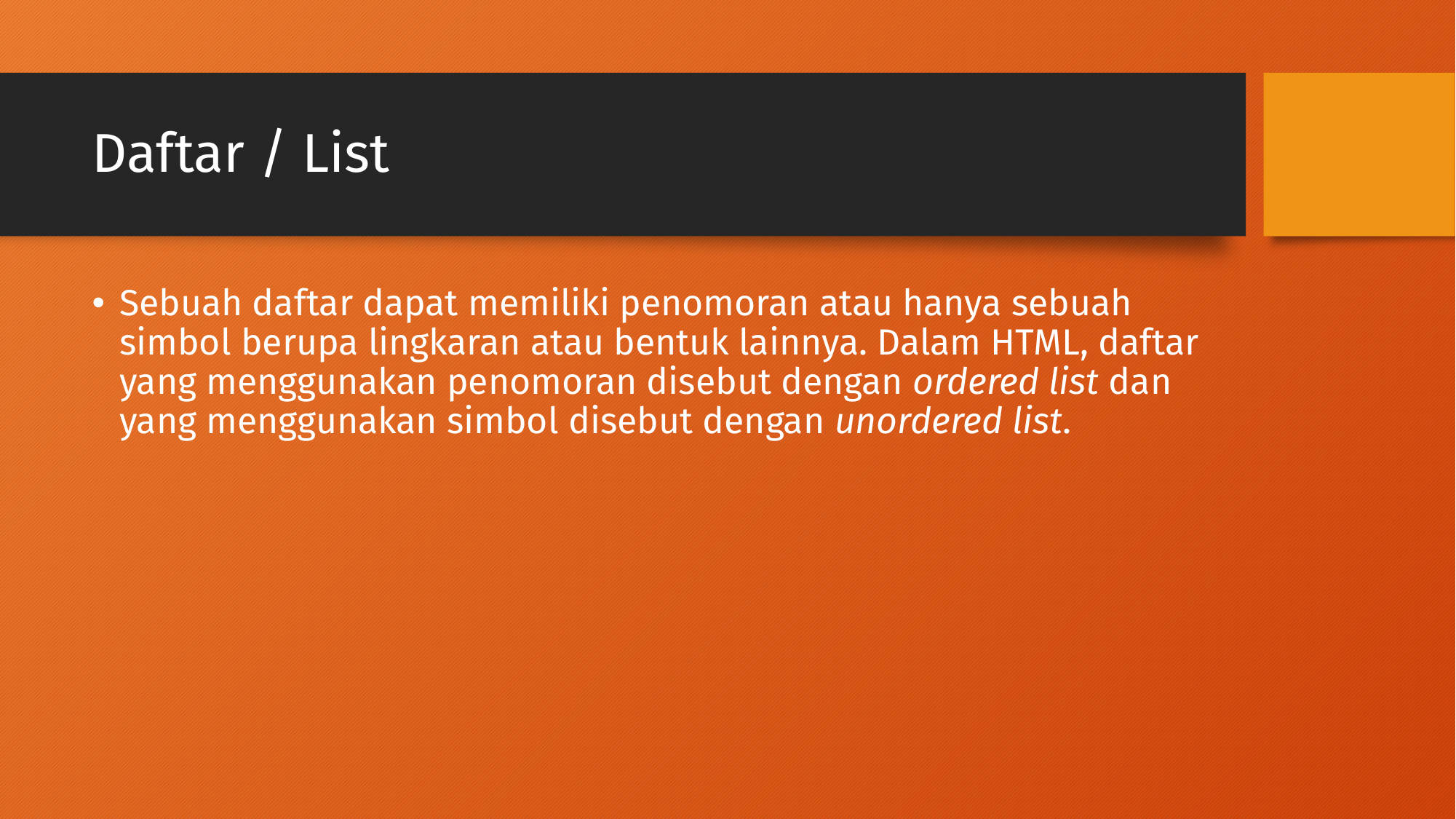

# Daftar / List
Sebuah daftar dapat memiliki penomoran atau hanya sebuah simbol berupa lingkaran atau bentuk lainnya. Dalam HTML, daftar yang menggunakan penomoran disebut dengan ordered list dan yang menggunakan simbol disebut dengan unordered list.